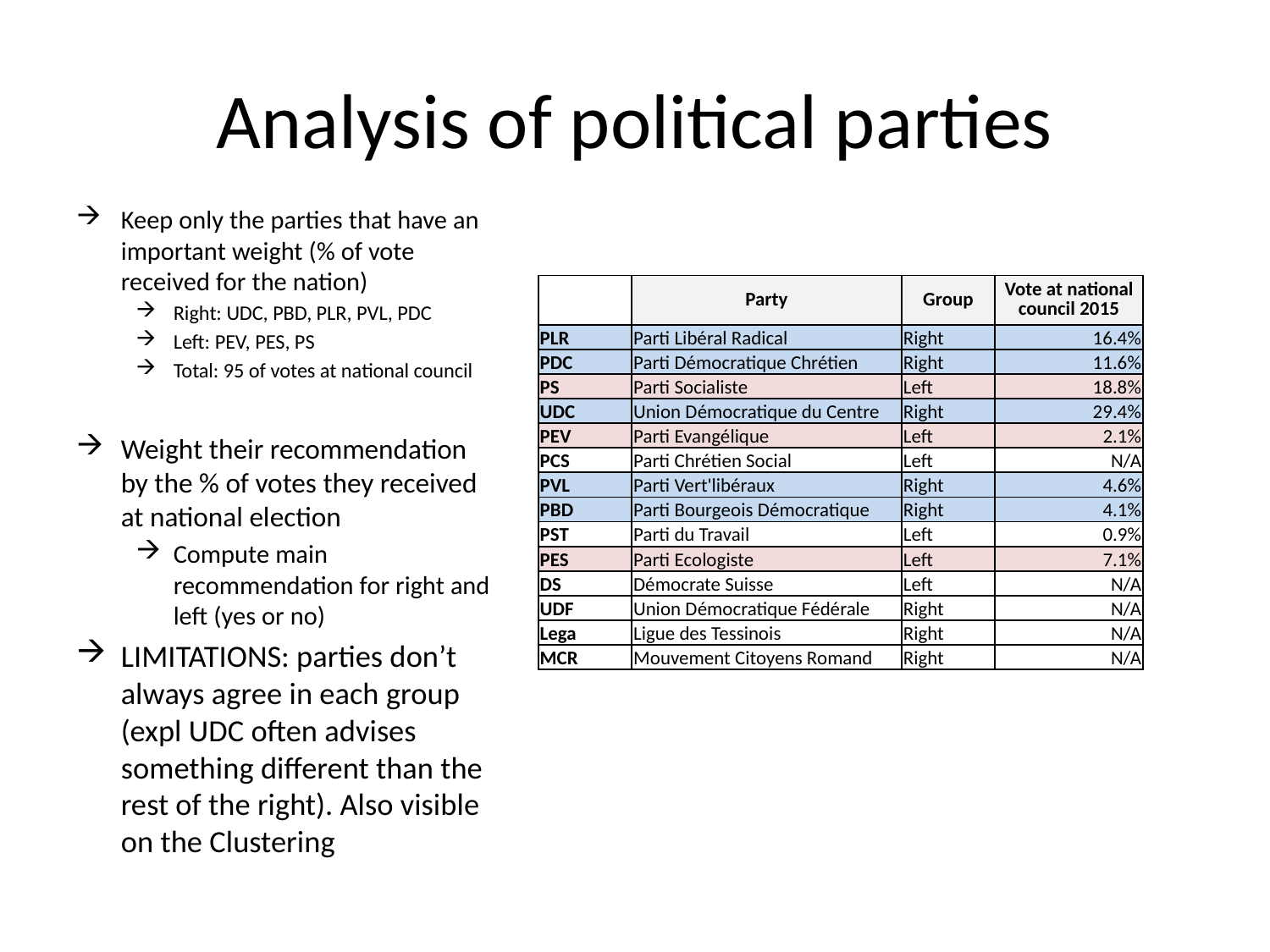

# Analysis of political parties
Keep only the parties that have an important weight (% of vote received for the nation)
Right: UDC, PBD, PLR, PVL, PDC
Left: PEV, PES, PS
Total: 95 of votes at national council

Weight their recommendation by the % of votes they received at national election
Compute main recommendation for right and left (yes or no)
LIMITATIONS: parties don’t always agree in each group (expl UDC often advises something different than the rest of the right). Also visible on the Clustering
|  | Party | Group | Vote at national council 2015 |
| --- | --- | --- | --- |
| PLR | Parti Libéral Radical | Right | 16.4% |
| PDC | Parti Démocratique Chrétien | Right | 11.6% |
| PS | Parti Socialiste | Left | 18.8% |
| UDC | Union Démocratique du Centre | Right | 29.4% |
| PEV | Parti Evangélique | Left | 2.1% |
| PCS | Parti Chrétien Social | Left | N/A |
| PVL | Parti Vert'libéraux | Right | 4.6% |
| PBD | Parti Bourgeois Démocratique | Right | 4.1% |
| PST | Parti du Travail | Left | 0.9% |
| PES | Parti Ecologiste | Left | 7.1% |
| DS | Démocrate Suisse | Left | N/A |
| UDF | Union Démocratique Fédérale | Right | N/A |
| Lega | Ligue des Tessinois | Right | N/A |
| MCR | Mouvement Citoyens Romand | Right | N/A |